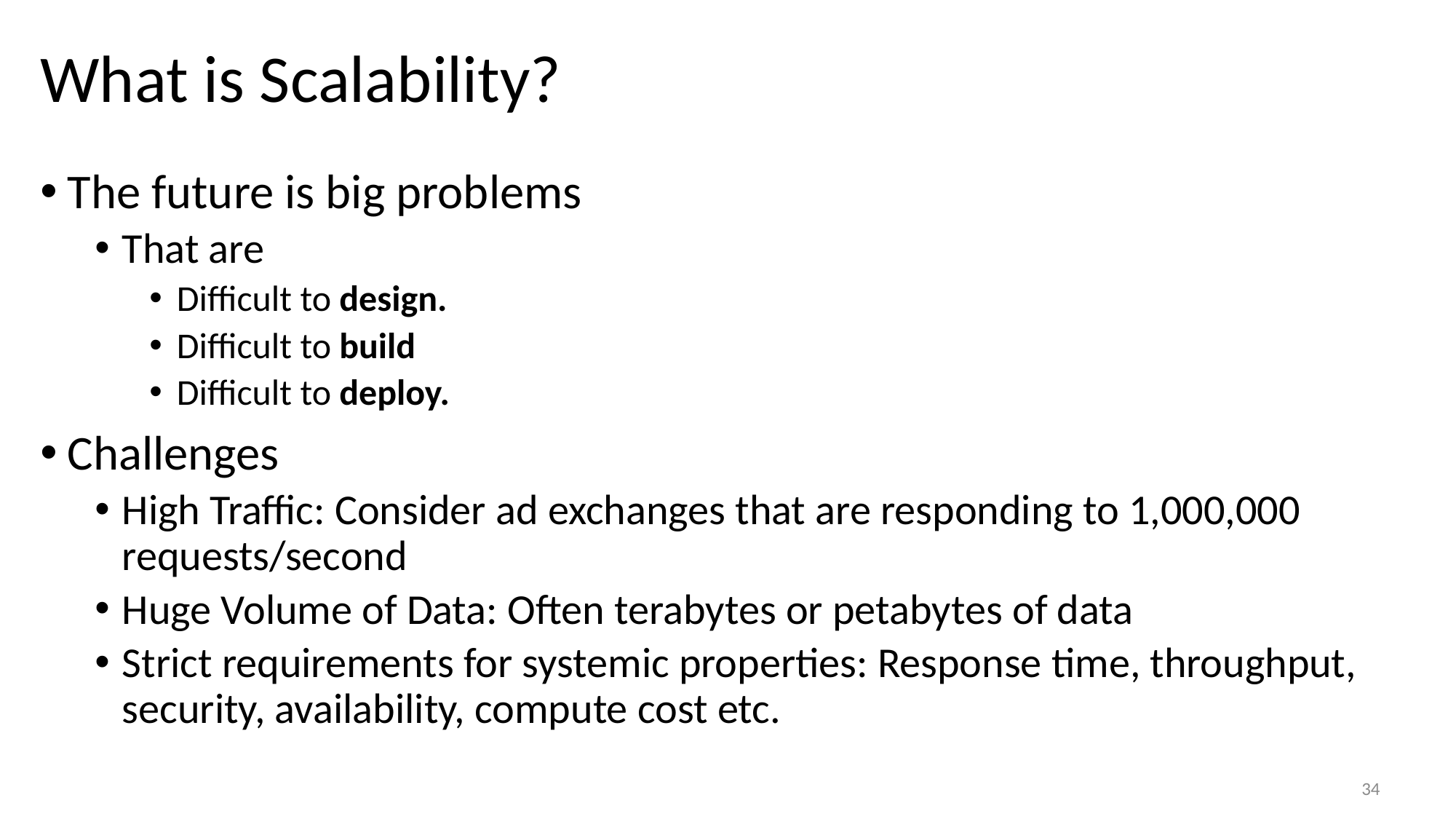

# What is Scalability?
The future is big problems
That are
Difficult to design.
Difficult to build
Difficult to deploy.
Challenges
High Traffic: Consider ad exchanges that are responding to 1,000,000 requests/second
Huge Volume of Data: Often terabytes or petabytes of data
Strict requirements for systemic properties: Response time, throughput, security, availability, compute cost etc.